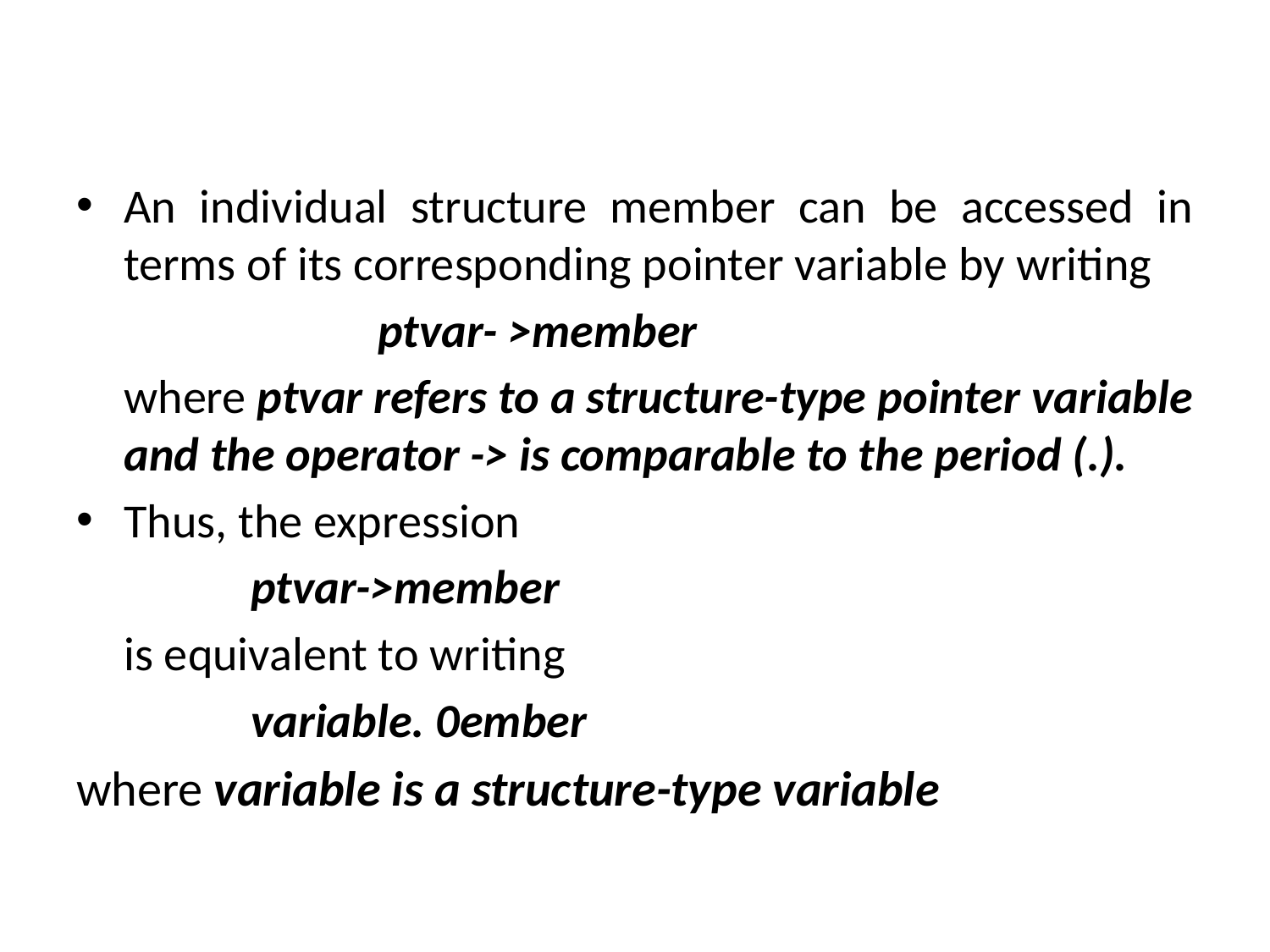

#
An individual structure member can be accessed in terms of its corresponding pointer variable by writing
			ptvar- >member
	where ptvar refers to a structure-type pointer variable and the operator -> is comparable to the period (.).
Thus, the expression
		ptvar->member
	is equivalent to writing
		variable. 0ember
where variable is a structure-type variable